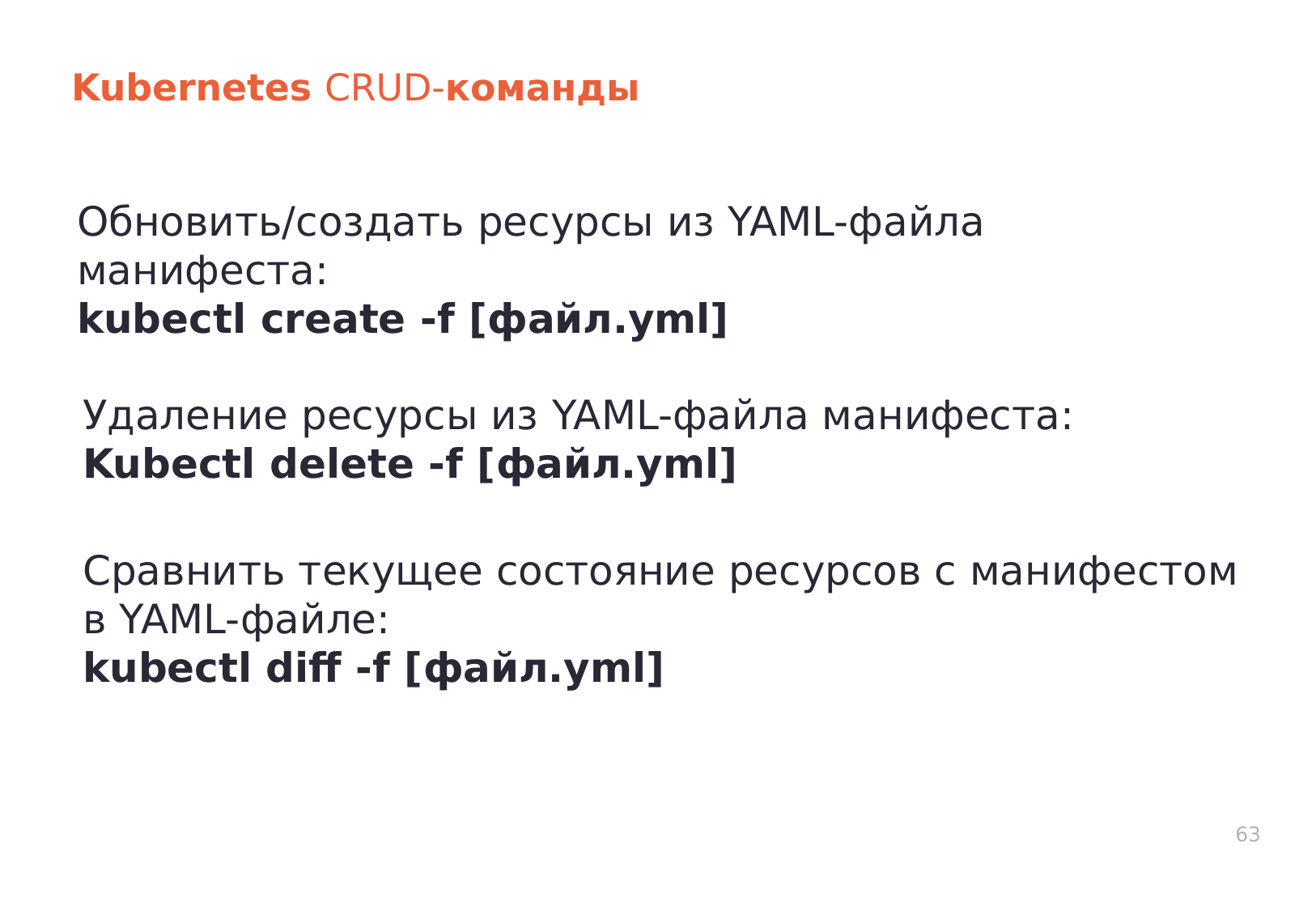

# Kubernetes CRUD-команды
Обновить/создать ресурсы из YAML-файла манифеста:
kubectl create -f [файл.yml]
Удаление ресурсы из YAML-файла манифеста:
Kubectl delete -f [файл.yml]
Сравнить текущее состояние ресурсов с манифестом в YAML-файле:
kubectl diff -f [файл.yml]
63